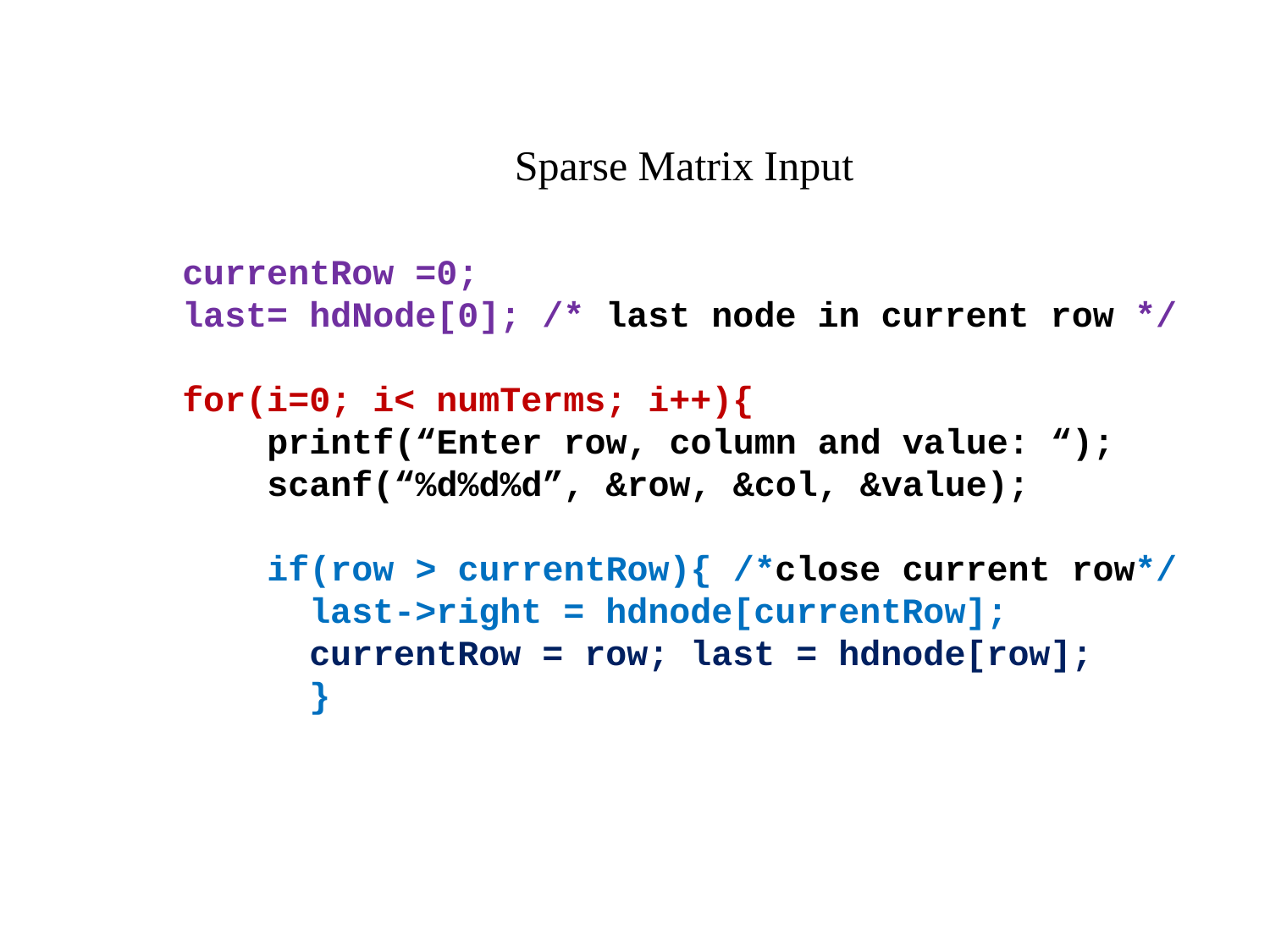

Sparse Matrix Input

currentRow =0;
last= hdNode[0]; /* last node in current row */

for(i=0; i< numTerms; i++){
    printf(“Enter row, column and value: “);
    scanf(“%d%d%d”, &row, &col, &value);

    if(row > currentRow){ /*close current row*/
	last->right = hdnode[currentRow];
	currentRow = row; last = hdnode[row];
	}